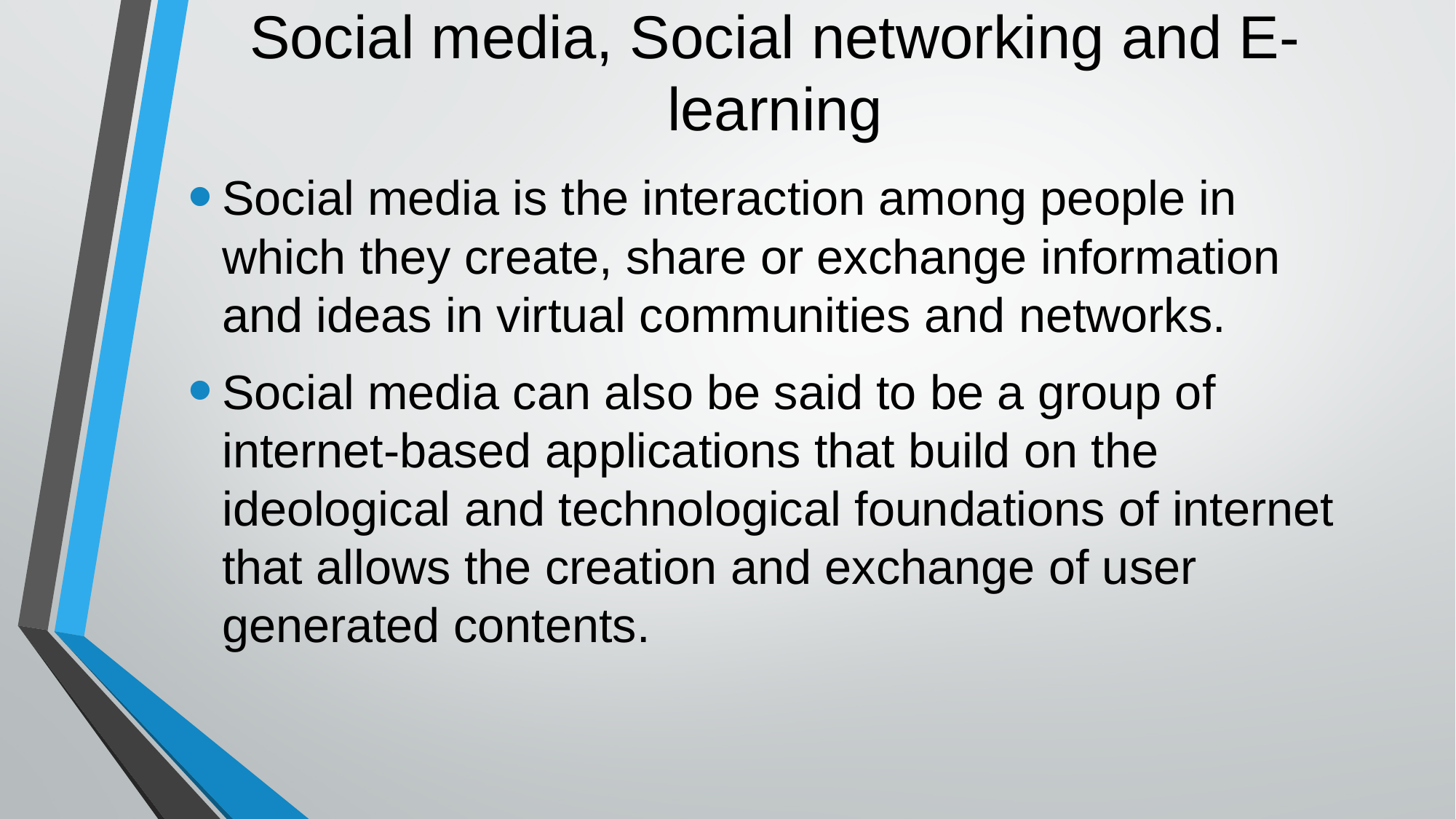

# Social media, Social networking and E-learning
Social media is the interaction among people in which they create, share or exchange information and ideas in virtual communities and networks.
Social media can also be said to be a group of internet-based applications that build on the ideological and technological foundations of internet that allows the creation and exchange of user generated contents.